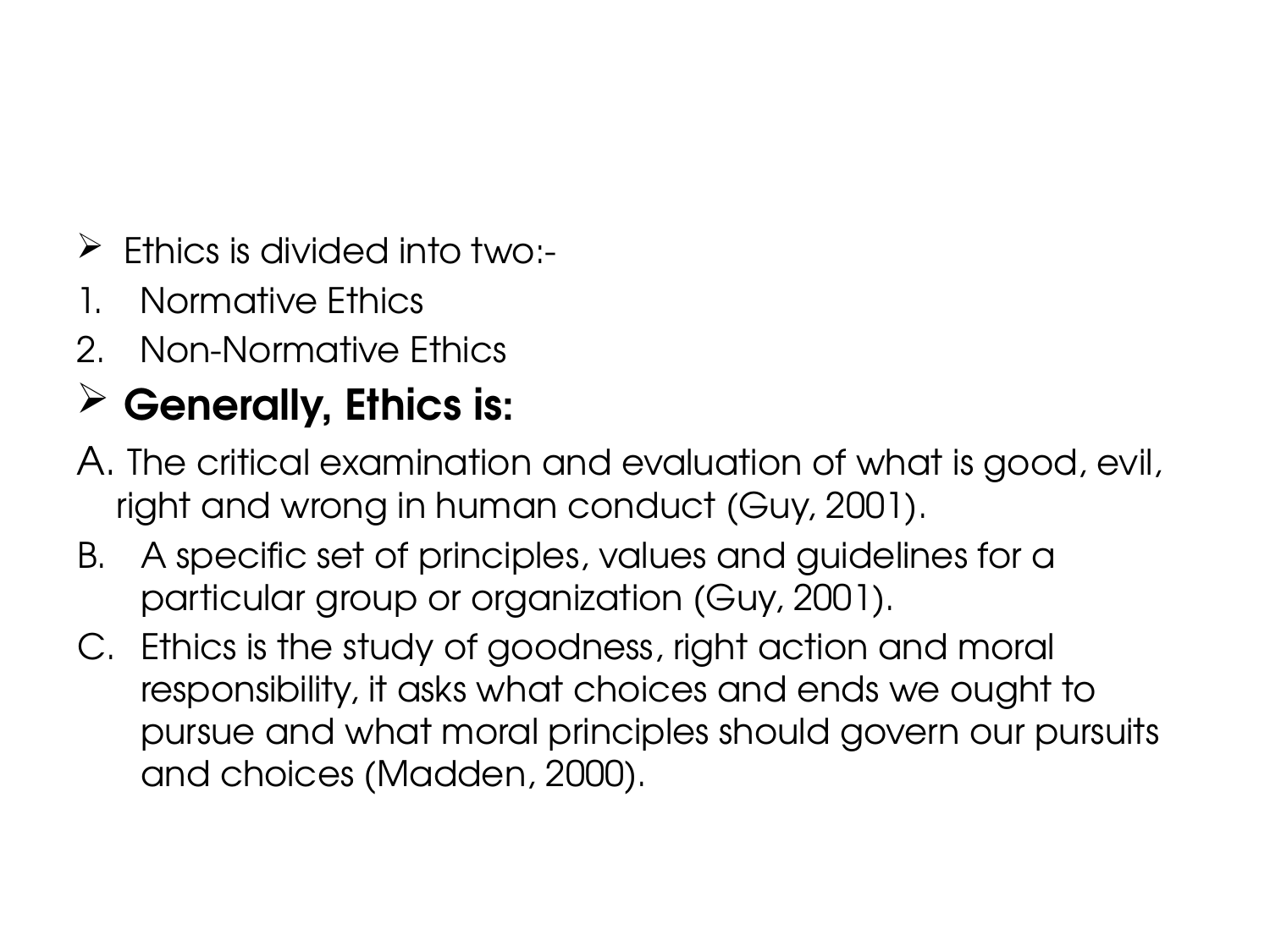

#
Ethics is divided into two:-
Normative Ethics
Non-Normative Ethics
Generally, Ethics is:
 The critical examination and evaluation of what is good, evil, right and wrong in human conduct (Guy, 2001).
A specific set of principles, values and guidelines for a particular group or organization (Guy, 2001).
Ethics is the study of goodness, right action and moral responsibility, it asks what choices and ends we ought to pursue and what moral principles should govern our pursuits and choices (Madden, 2000).